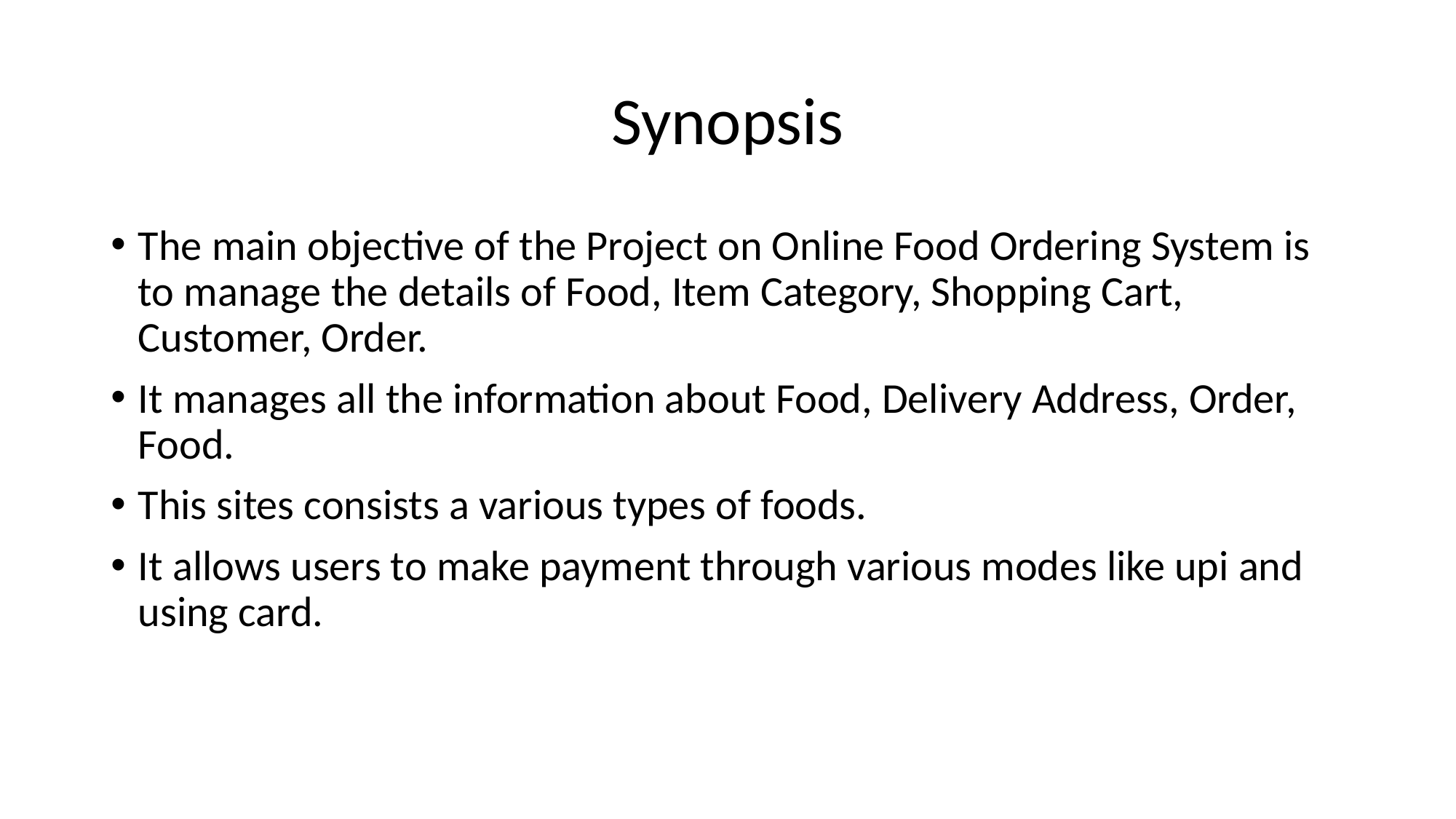

# Synopsis
The main objective of the Project on Online Food Ordering System is to manage the details of Food, Item Category, Shopping Cart, Customer, Order.
It manages all the information about Food, Delivery Address, Order, Food.
This sites consists a various types of foods.
It allows users to make payment through various modes like upi and using card.